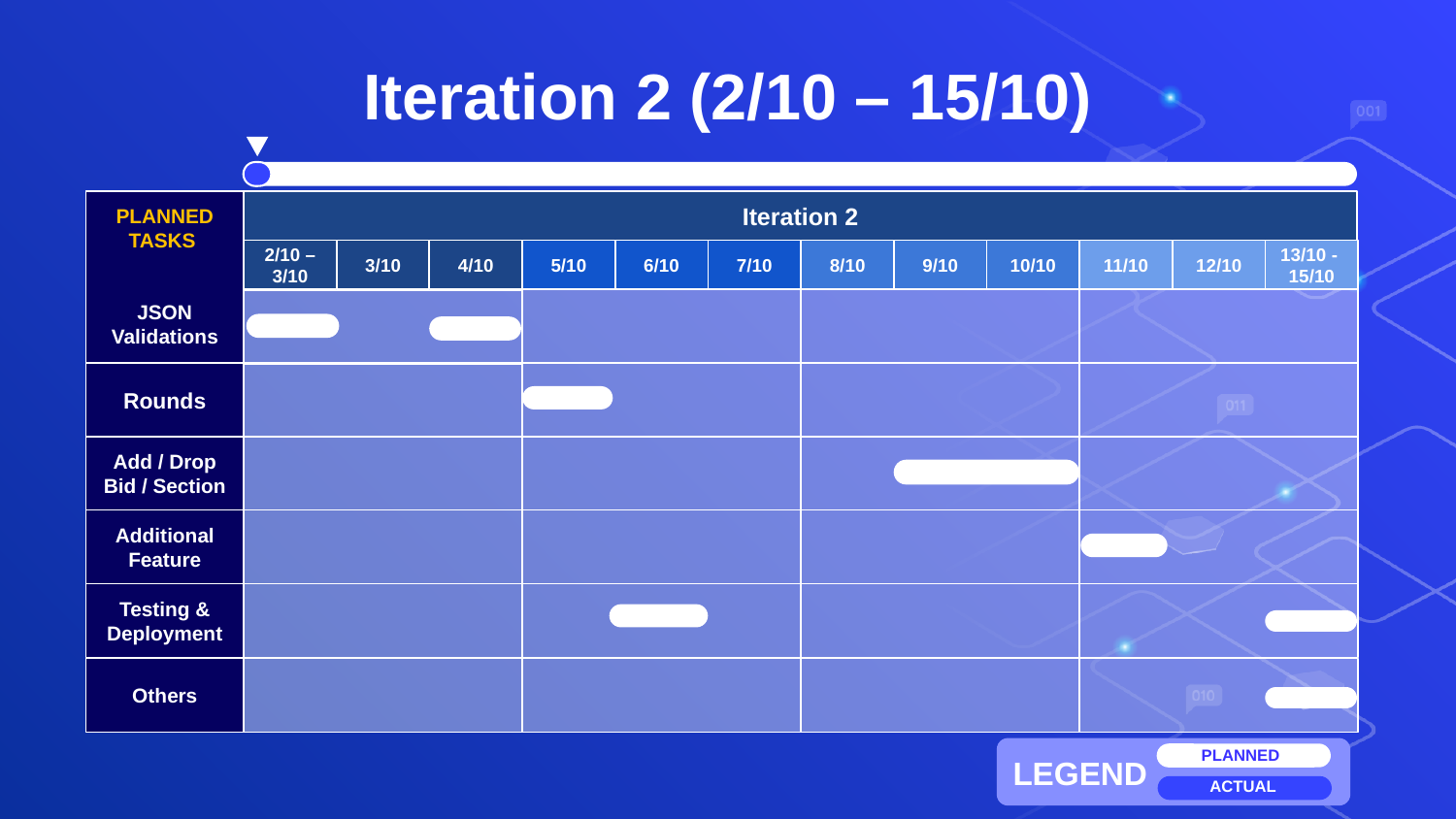

# Iteration 2 (2/10 – 15/10)

PLANNED TASKS

JSON Validations
Iteration 2
2/10 – 3/10
3/10
4/10
5/10
6/10
7/10
8/10
9/10
10/10
11/10
12/10
13/10 -  15/10

Rounds

Add / Drop Bid / Section

Additional Feature

Testing & Deployment

Others

LEGEND
PLANNED
ACTUAL